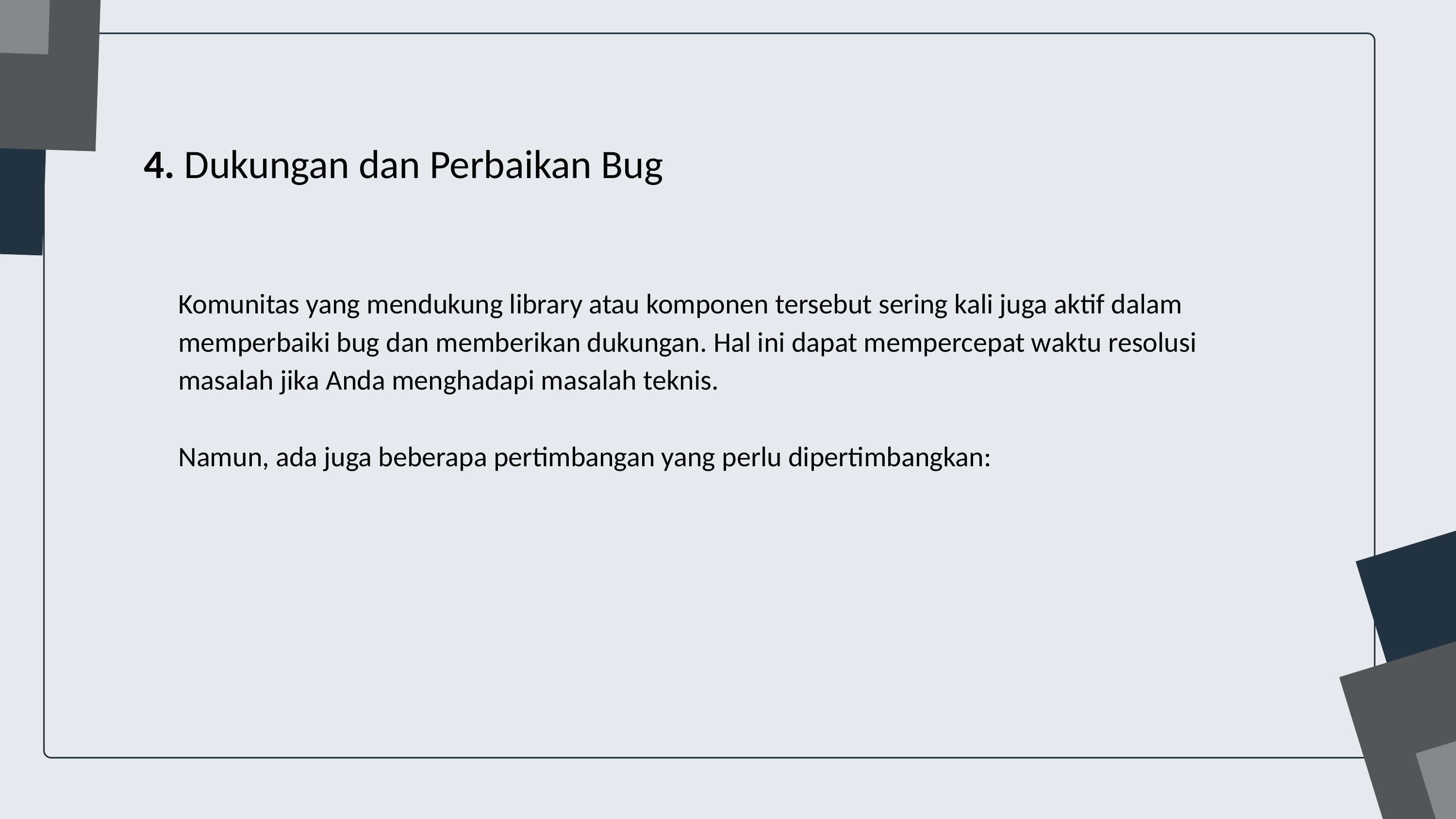

4. Dukungan dan Perbaikan Bug
Komunitas yang mendukung library atau komponen tersebut sering kali juga aktif dalam memperbaiki bug dan memberikan dukungan. Hal ini dapat mempercepat waktu resolusi masalah jika Anda menghadapi masalah teknis.

Namun, ada juga beberapa pertimbangan yang perlu dipertimbangkan: